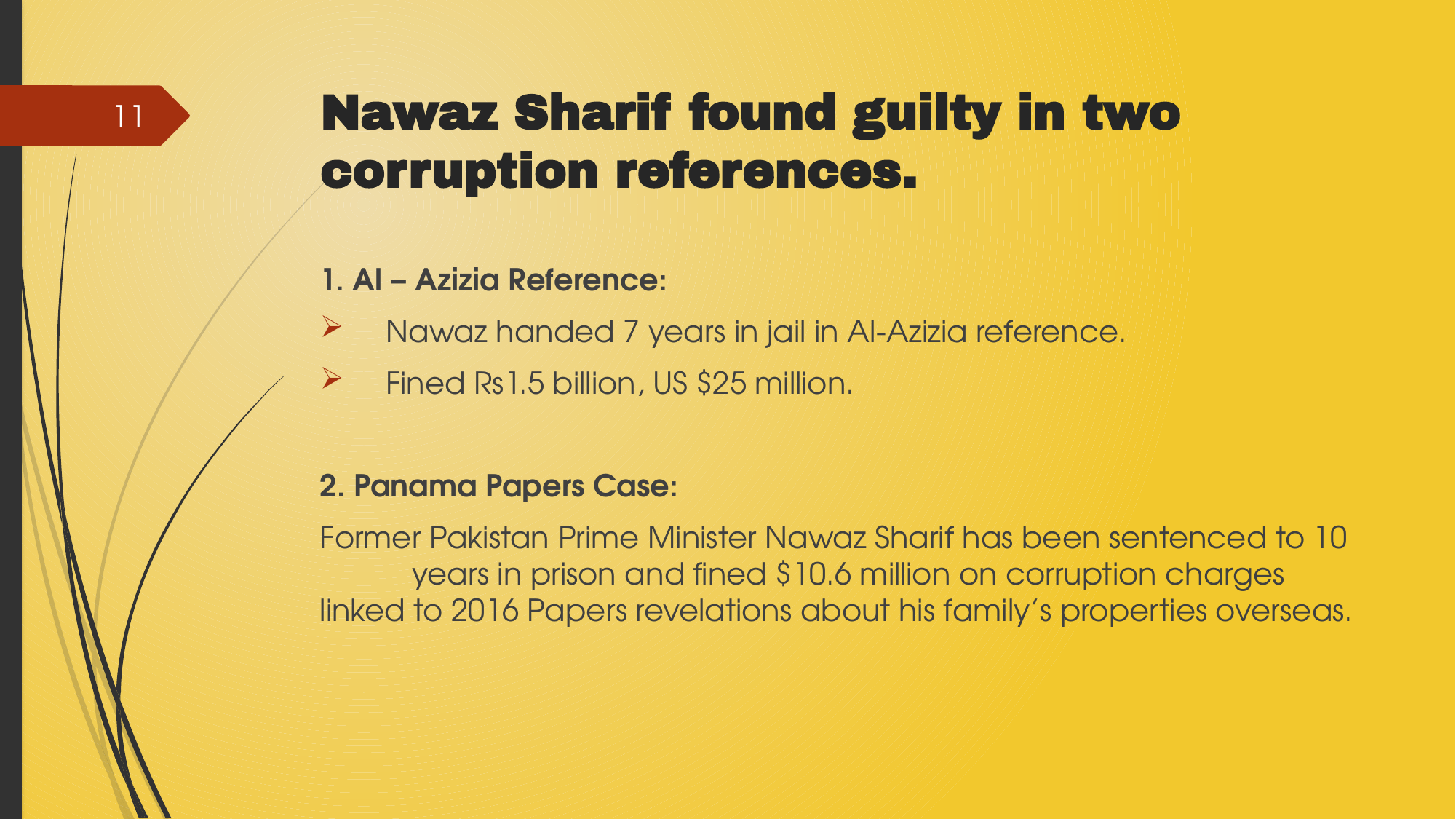

# Nawaz Sharif found guilty in two corruption references.
11
1. Al – Azizia Reference:
   Nawaz handed 7 years in jail in Al-Azizia reference.
   Fined Rs1.5 billion, US $25 million.

2. Panama Papers Case:
Former Pakistan Prime Minister Nawaz Sharif has been sentenced to 10             years in prison and fined $10.6 million on corruption charges linked to 2016 Papers revelations about his family’s properties overseas.